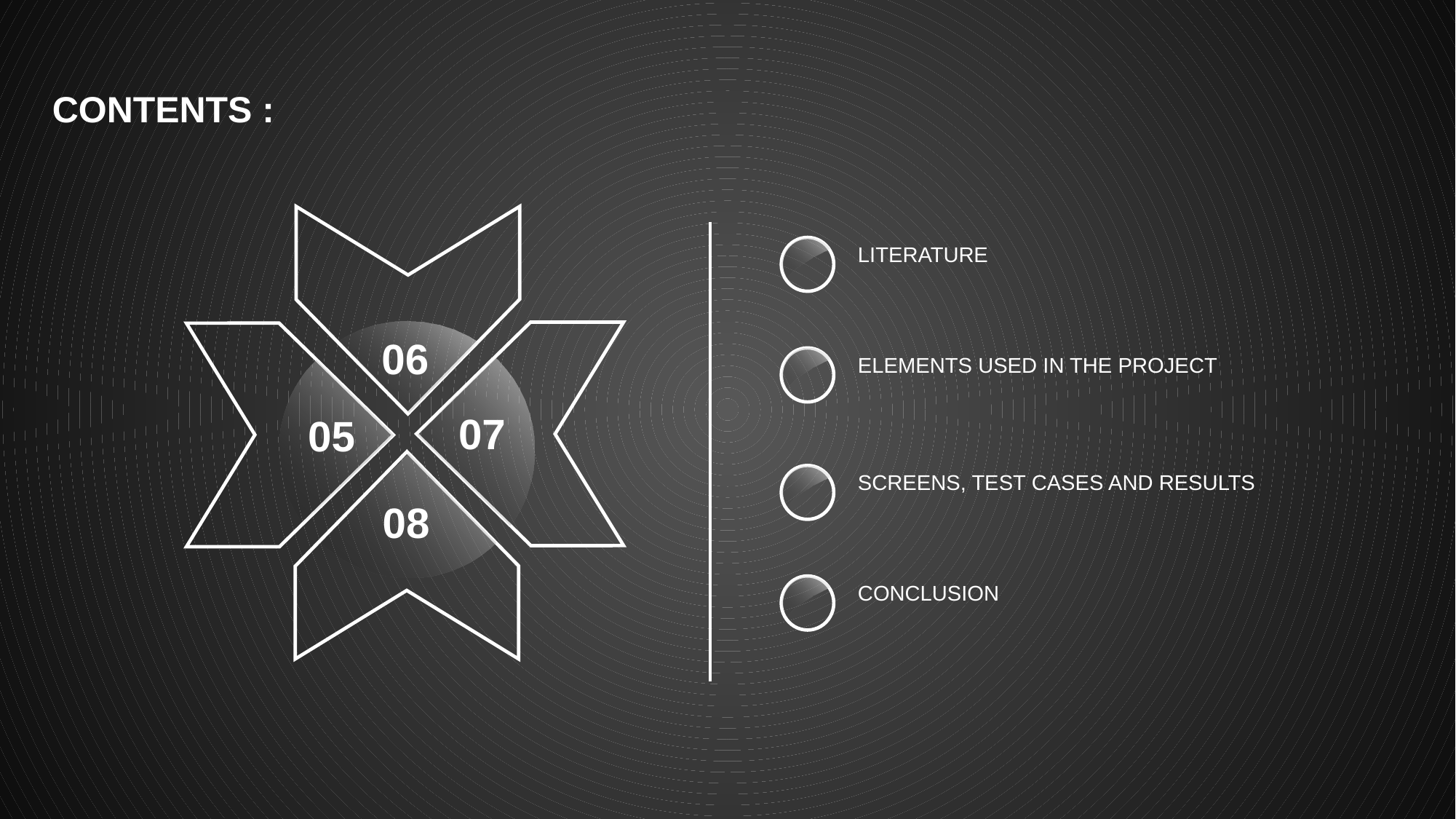

CONTENTS :

06
LITERATURE

07

05
ELEMENTS USED IN THE PROJECT

08
SCREENS, TEST CASES AND RESULTS

CONCLUSION